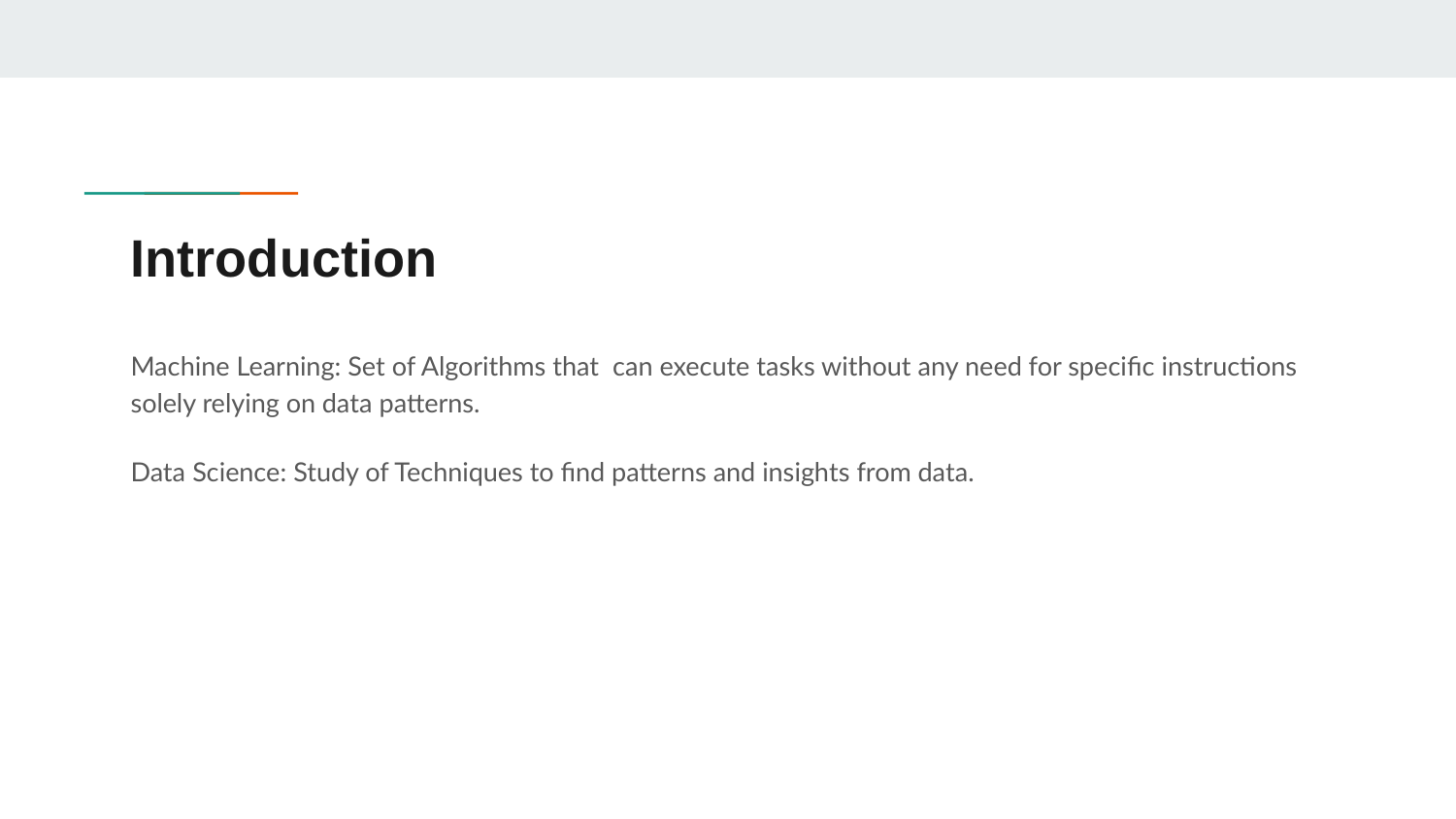

# Introduction
Machine Learning: Set of Algorithms that  can execute tasks without any need for specific instructions solely relying on data patterns.
Data Science: Study of Techniques to find patterns and insights from data.